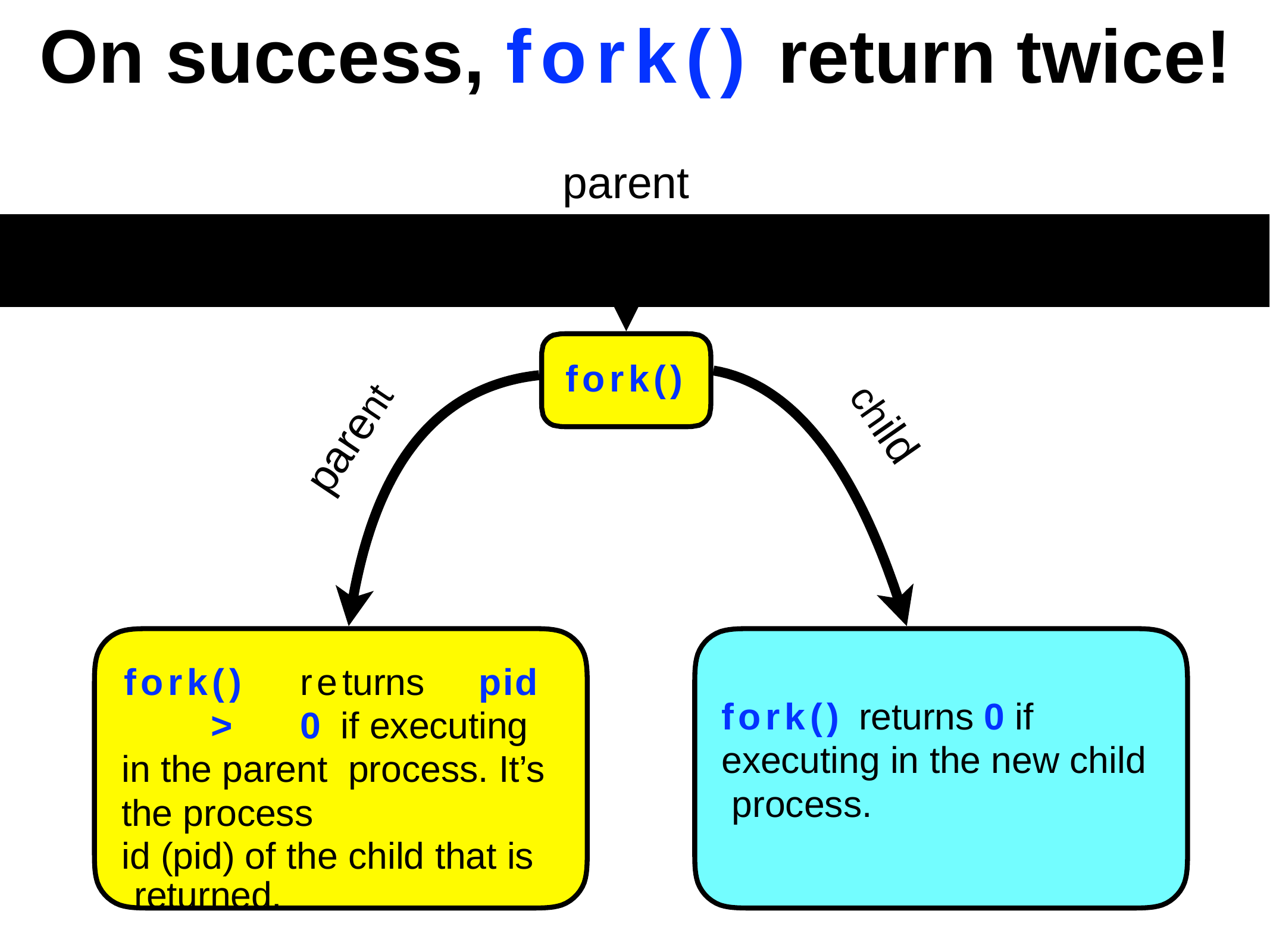

# On success, fork()	return twice!
parent

fork()

child
parent

fork()	returns	pid	>	0  if executing in the parent  process. It’s the process
id (pid) of the child that is  returned.
fork() returns 0 if  executing in the new child  process.